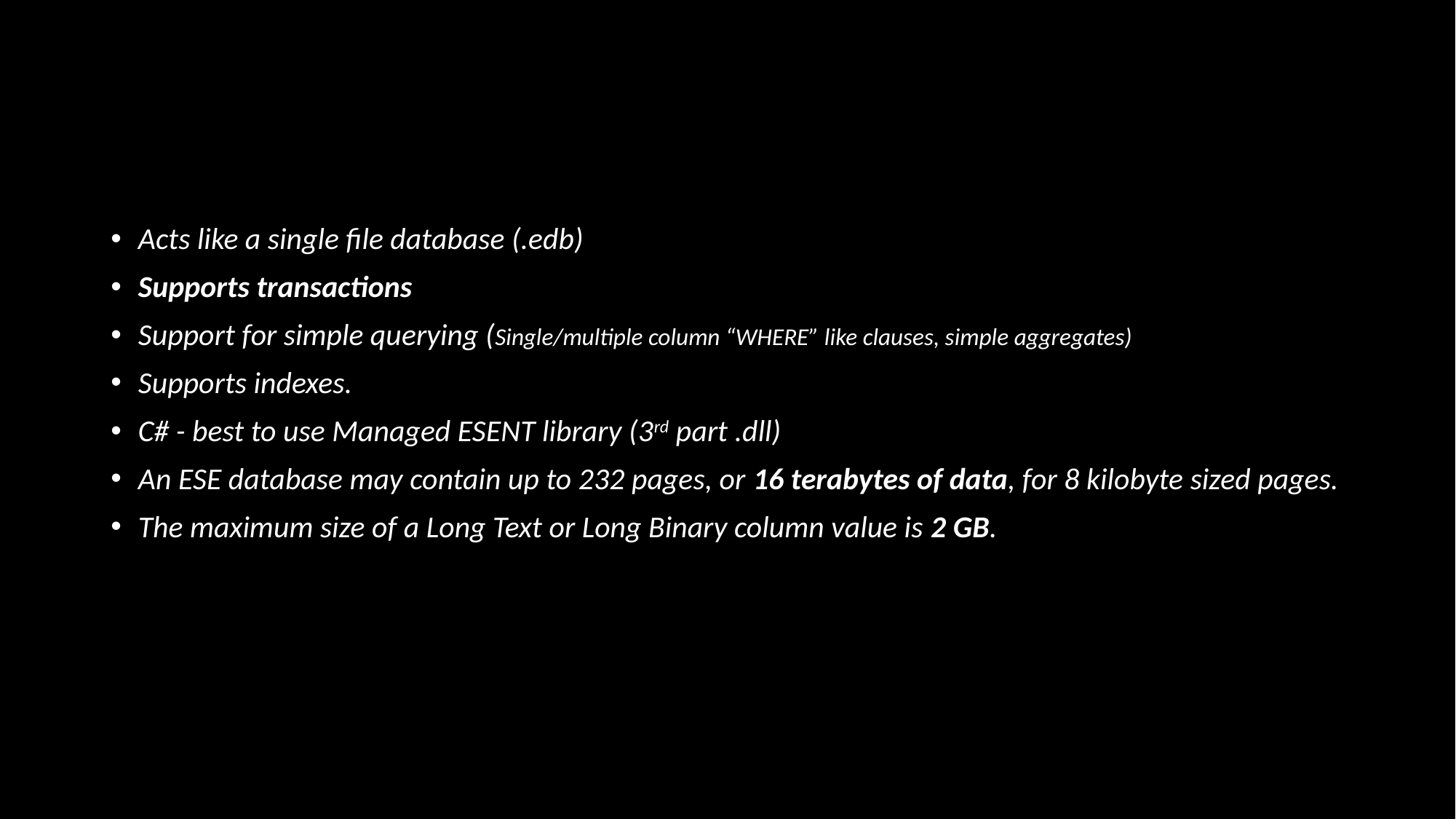

Acts like a single file database (.edb)
Supports transactions
Support for simple querying (Single/multiple column “WHERE” like clauses, simple aggregates)
Supports indexes.
C# - best to use Managed ESENT library (3rd part .dll)
An ESE database may contain up to 232 pages, or 16 terabytes of data, for 8 kilobyte sized pages.
The maximum size of a Long Text or Long Binary column value is 2 GB.